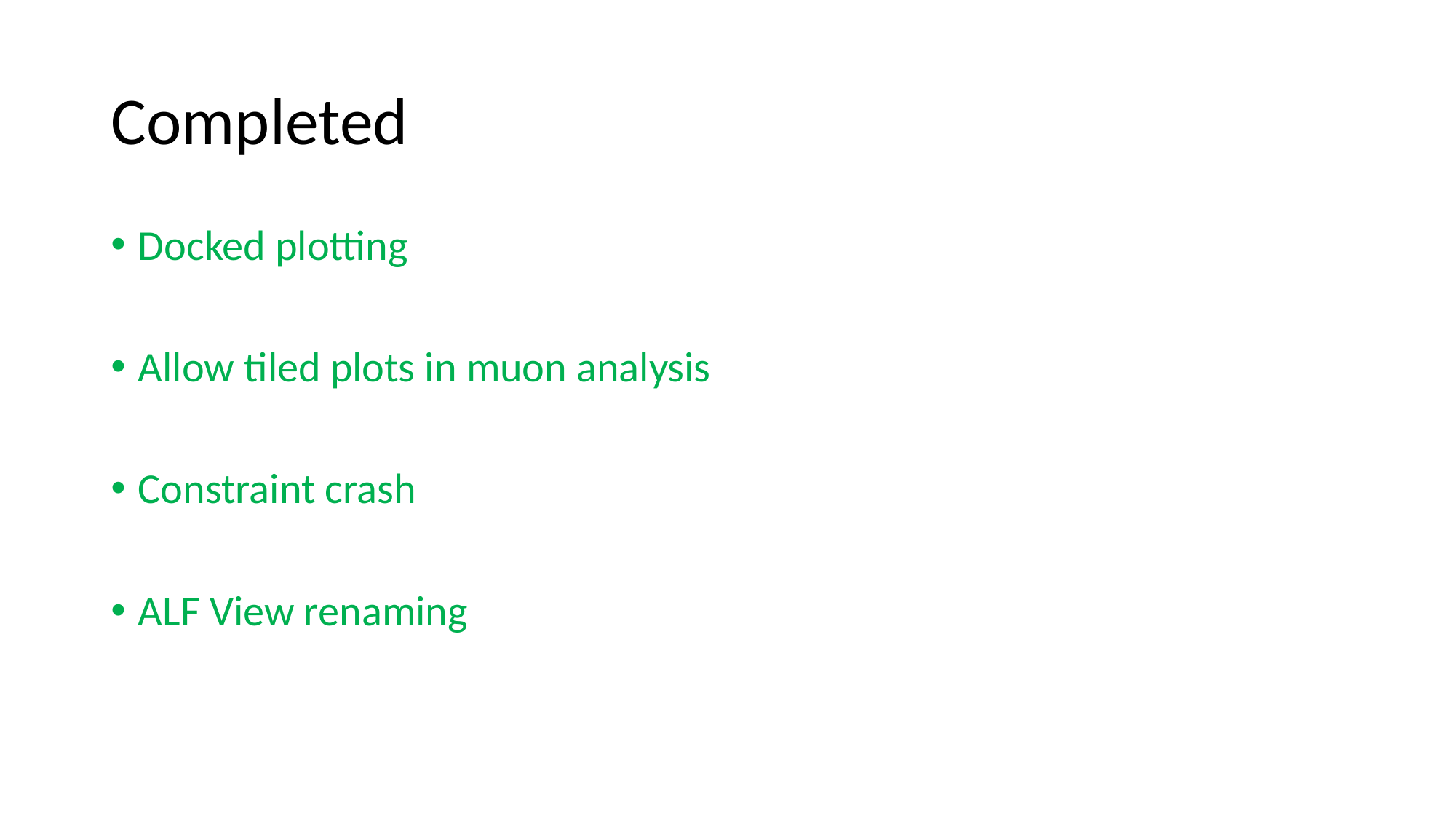

# Completed
Docked plotting

Allow tiled plots in muon analysis

Constraint crash

ALF View renaming